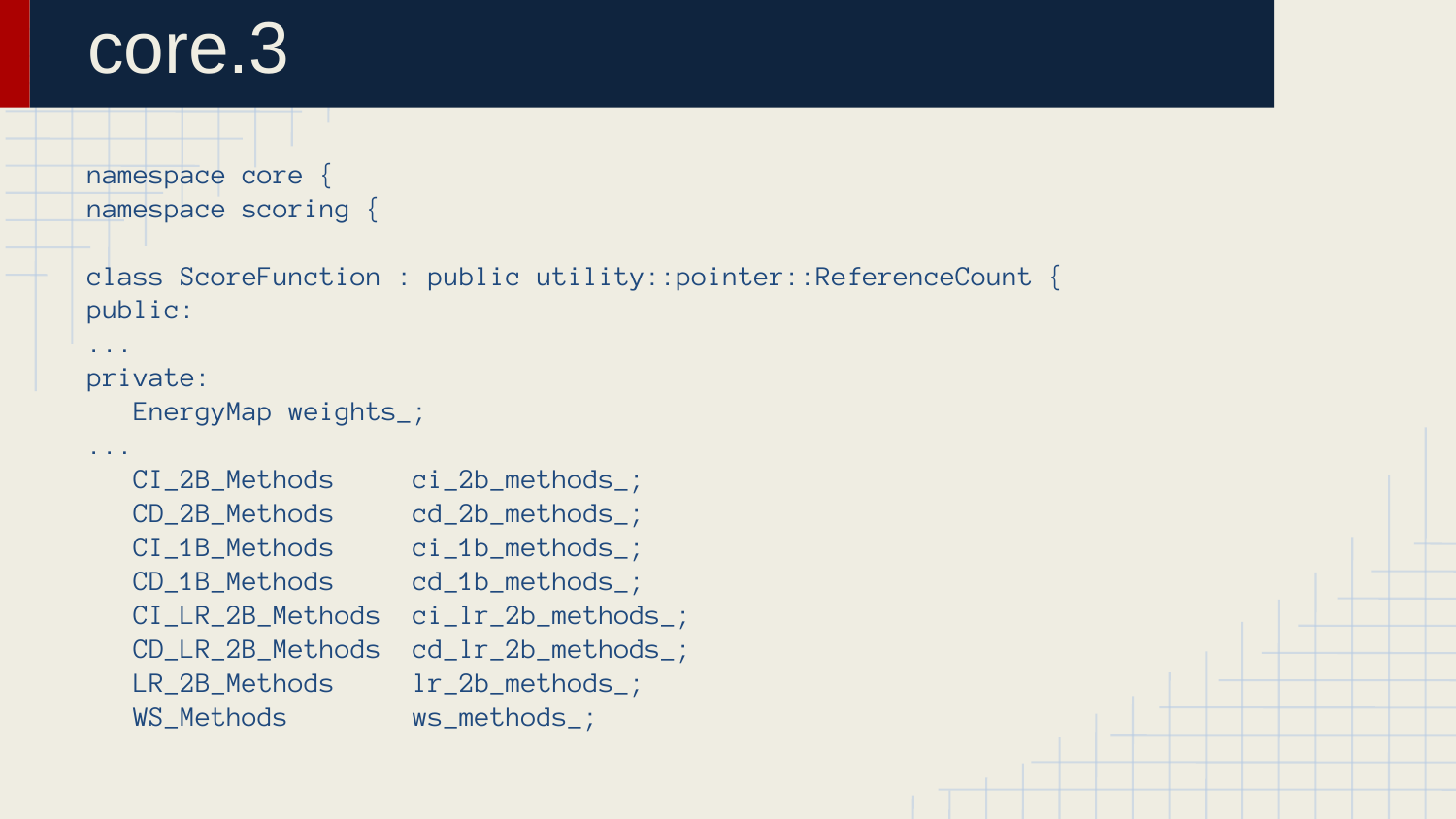

# core.3
namespace core {
namespace scoring {

class ScoreFunction : public utility::pointer::ReferenceCount {
public:
...
private:
   EnergyMap weights_;
...
   CI_2B_Methods     ci_2b_methods_;
   CD_2B_Methods     cd_2b_methods_;
   CI_1B_Methods     ci_1b_methods_;
   CD_1B_Methods     cd_1b_methods_;
   CI_LR_2B_Methods  ci_lr_2b_methods_;
   CD_LR_2B_Methods  cd_lr_2b_methods_;
   LR_2B_Methods     lr_2b_methods_;
   WS_Methods        ws_methods_;